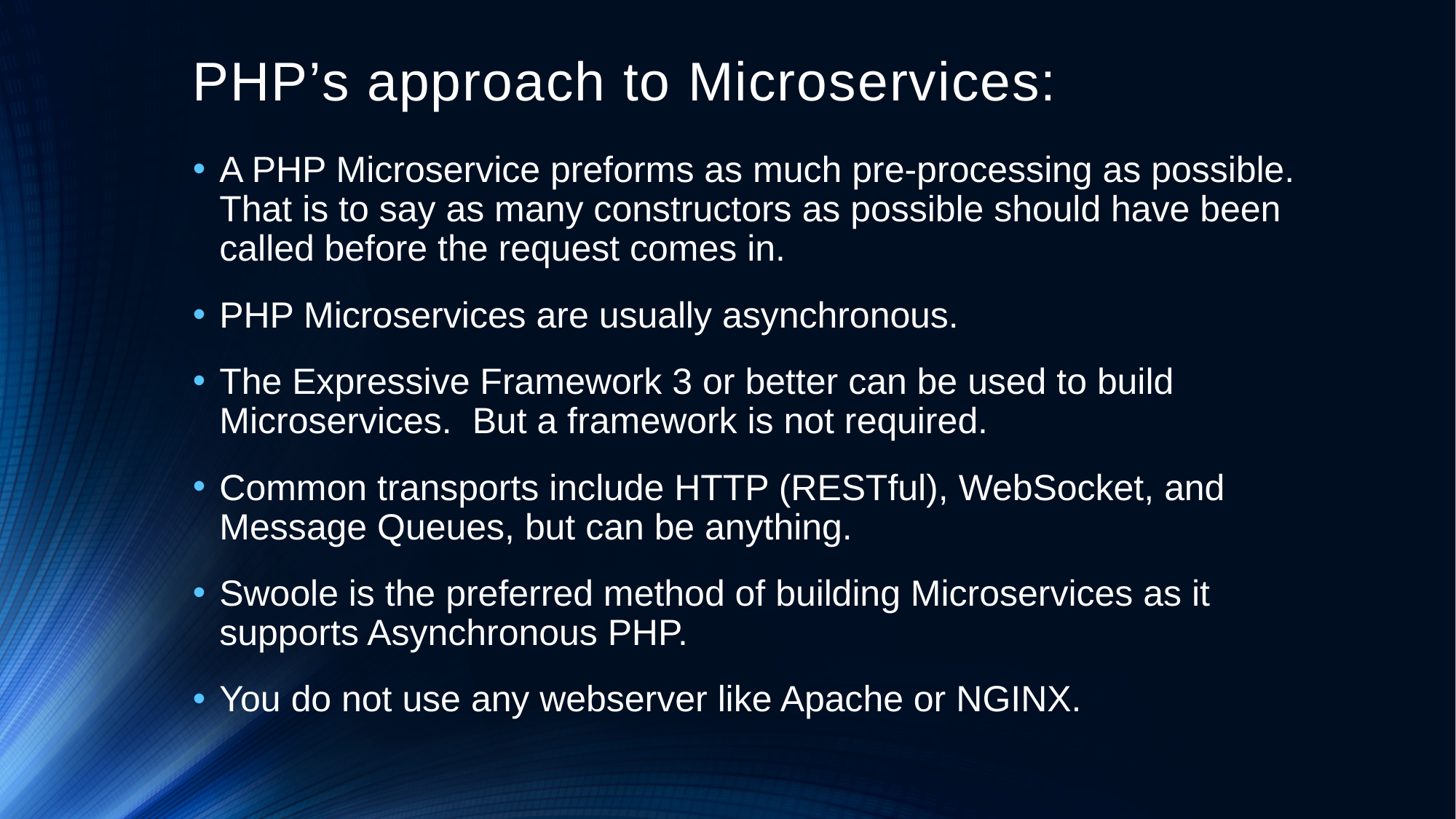

# PHP’s approach to Microservices:
A PHP Microservice preforms as much pre-processing as possible.  That is to say as many constructors as possible should have been called before the request comes in.
PHP Microservices are usually asynchronous.
The Expressive Framework 3 or better can be used to build Microservices.  But a framework is not required.
Common transports include HTTP (RESTful), WebSocket, and Message Queues, but can be anything.
Swoole is the preferred method of building Microservices as it supports Asynchronous PHP.
You do not use any webserver like Apache or NGINX.